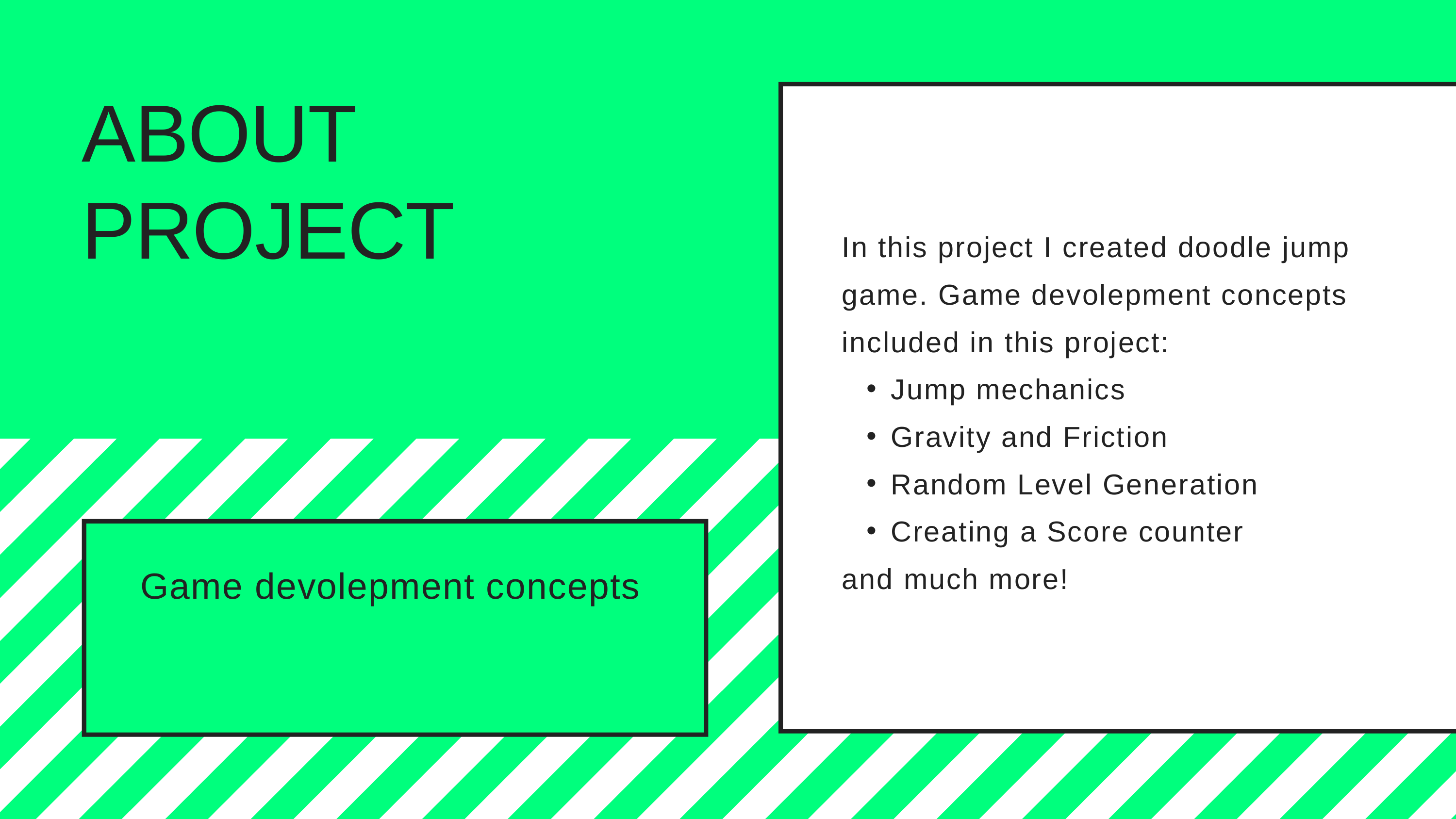

ABOUT PROJECT

In this project I created doodle jump game. Game devolepment concepts included in this project:
Jump mechanics
Gravity and Friction
Random Level Generation
Creating a Score counter
and much more!

Game devolepment concepts